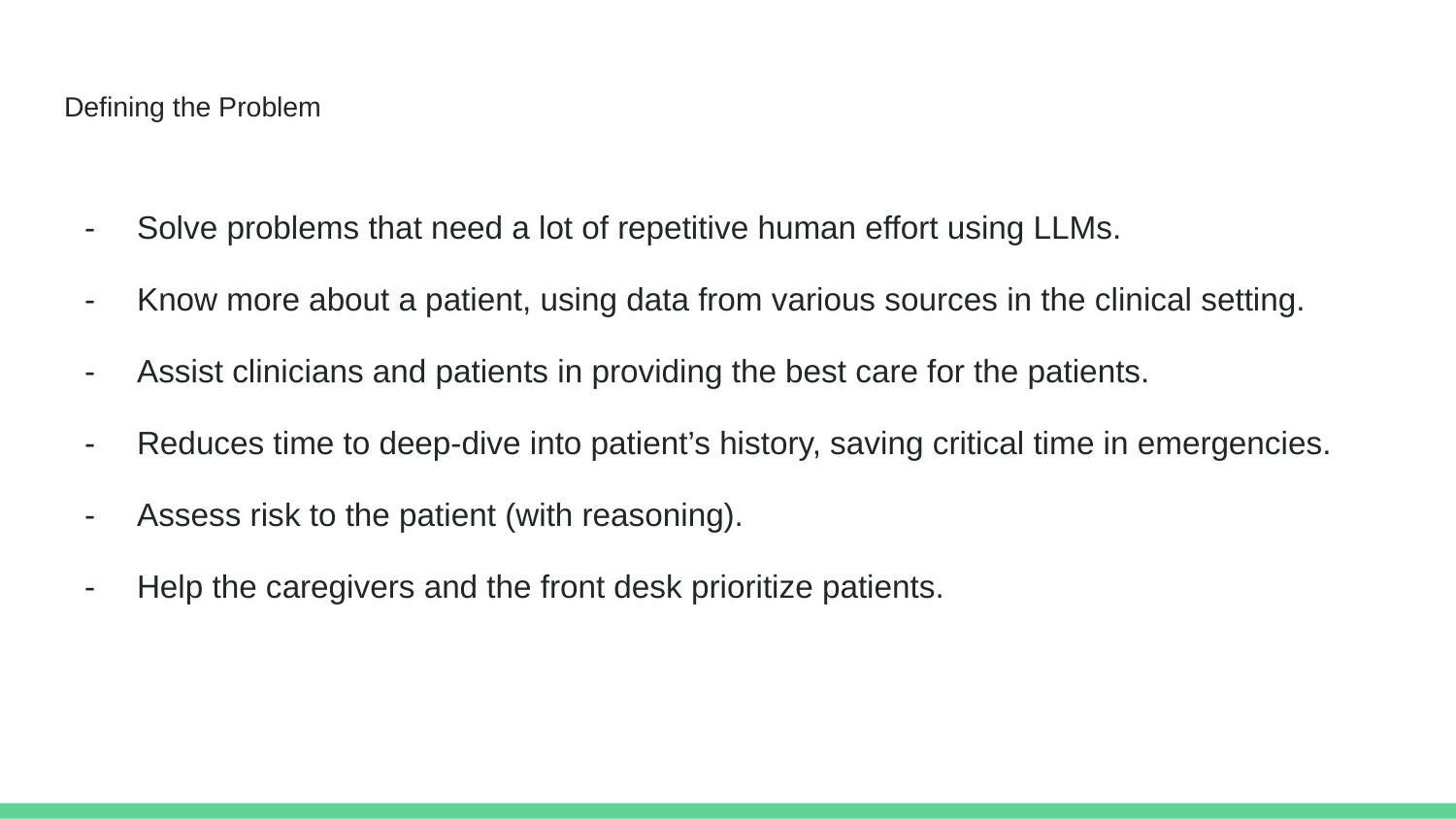

# Defining the Problem
Solve problems that need a lot of repetitive human effort using LLMs.
Know more about a patient, using data from various sources in the clinical setting.
Assist clinicians and patients in providing the best care for the patients.
Reduces time to deep-dive into patient’s history, saving critical time in emergencies.
Assess risk to the patient (with reasoning).
Help the caregivers and the front desk prioritize patients.